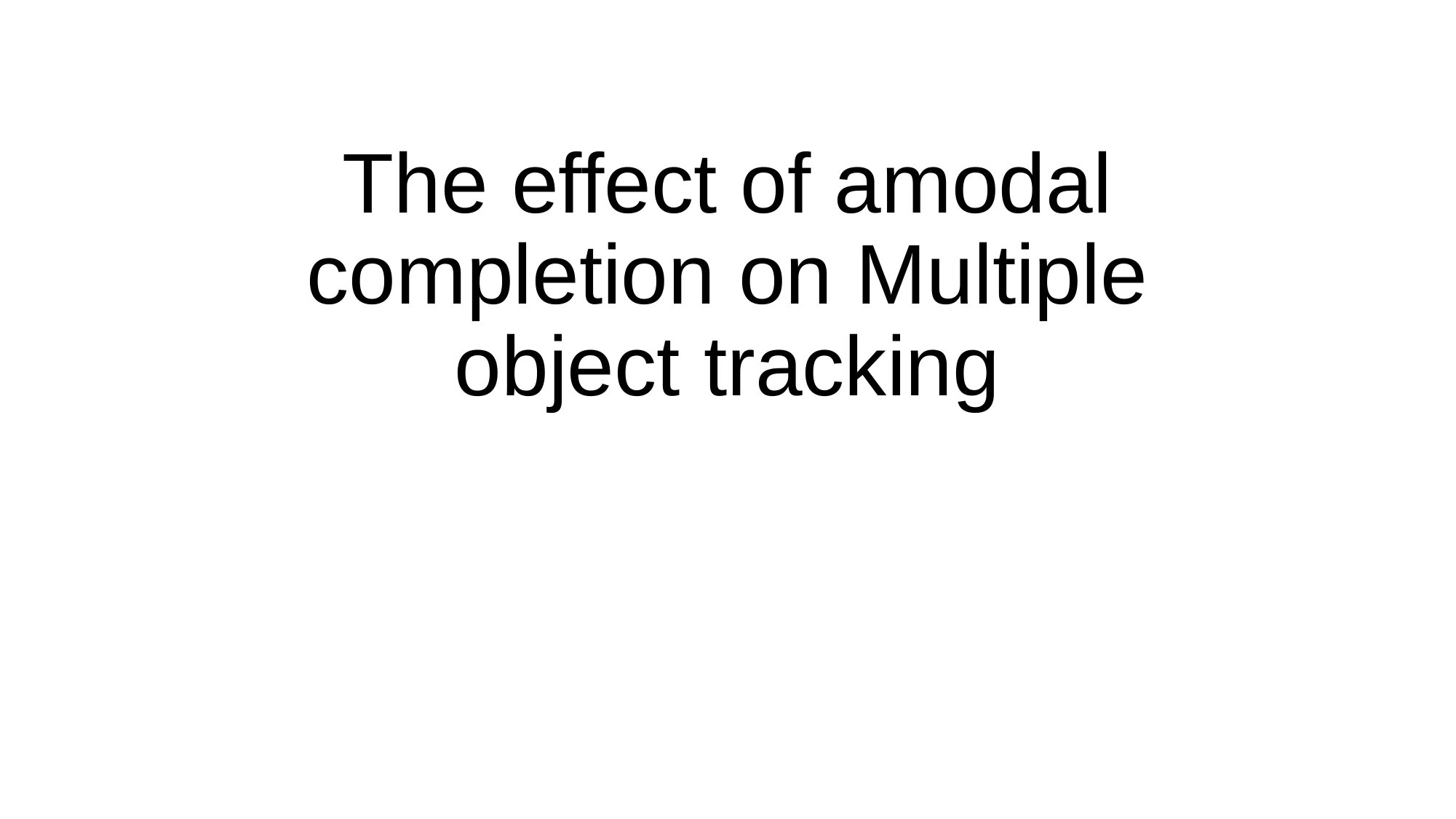

# The effect of amodal completion on Multiple object tracking